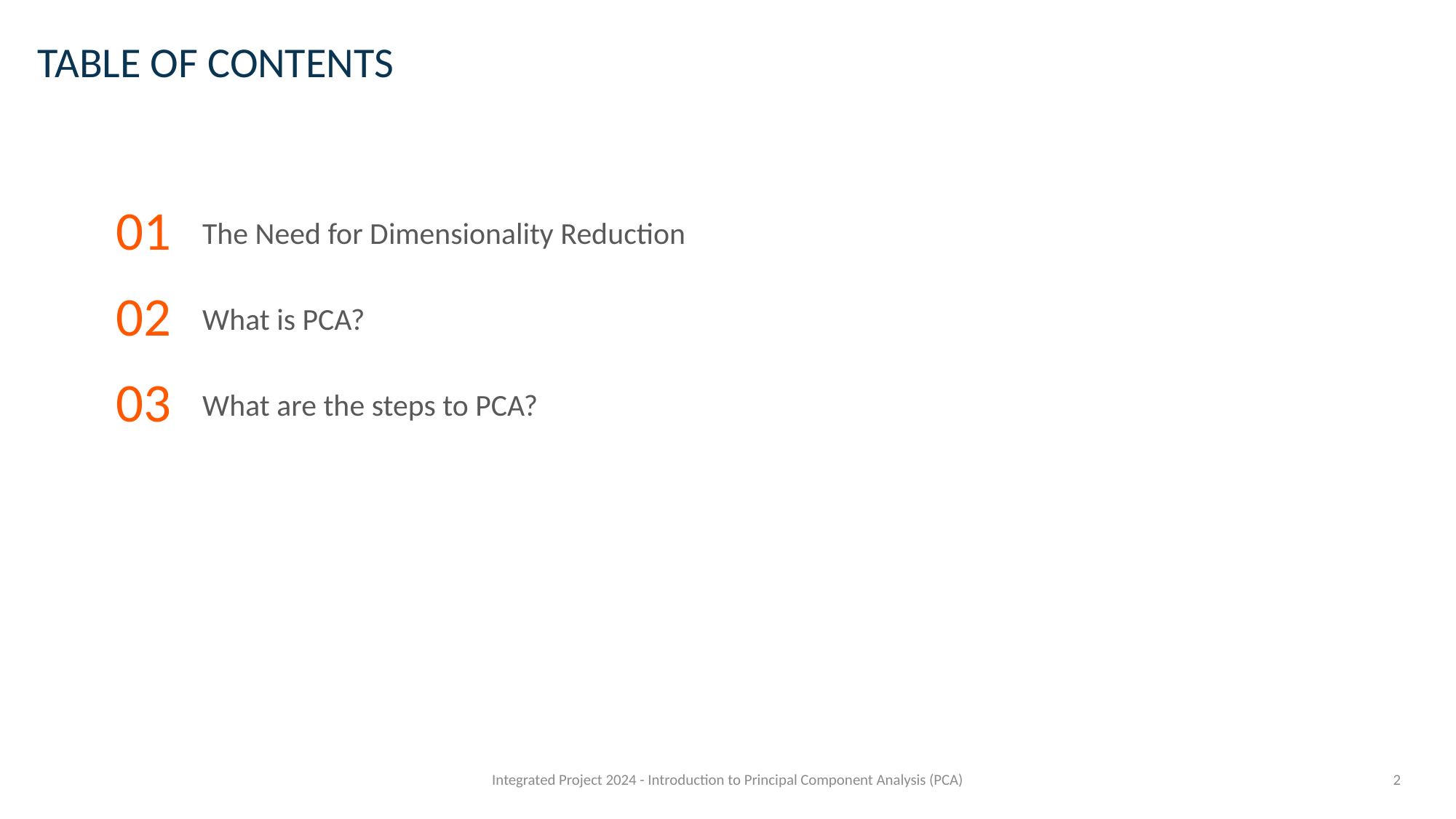

# TABLE OF CONTENTS
| 01 | The Need for Dimensionality Reduction |  |
| --- | --- | --- |
| 02 | What is PCA? |  |
| 03 | What are the steps to PCA? |  |
|  |  |  |
|  |  |  |
Integrated Project 2024 - Introduction to Principal Component Analysis (PCA)
2